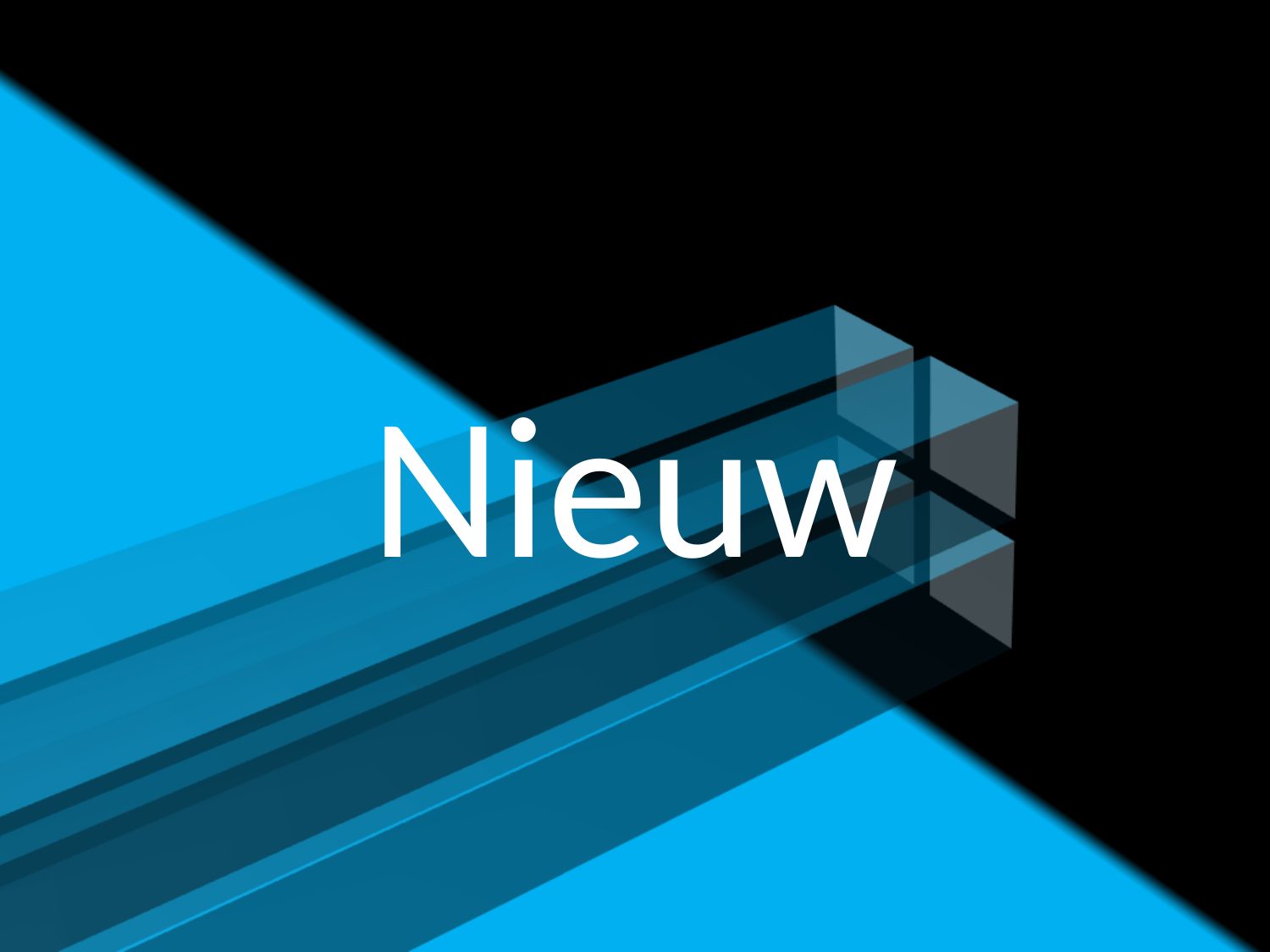

Nieuw
Jan
a
b
c
d
e
f
g
h
i
j
k
l
m
n
o
p
q
r
s
t
u
v
w
x
y
z
a
b
c
a
b
c
a
b
c
a
b
c
c
d
e
f
d
e
f
d
e
f
d
e
f
f
a
a
b
c
a
b
c
a
b
c
a
b
c
c
d
e
f
d
e
f
d
e
f
d
e
f
f
a
a
b
c
a
b
c
a
b
c
a
b
c
c
d
e
f
d
e
f
d
e
f
d
e
f
f
a
a
b
c
a
b
c
a
b
c
a
b
c
c
d
e
f
d
e
f
d
e
f
d
e
f
f
a
a
b
c
a
b
c
a
b
c
a
b
c
c
d
e
f
d
e
f
d
e
f
d
e
f
f
a
a
b
c
a
b
c
a
b
c
a
b
c
c
d
e
f
d
e
f
d
e
f
d
e
f
f
a
a
b
c
a
b
c
a
b
c
a
b
c
c
d
e
f
d
e
f
d
e
f
d
e
f
f
a
a
b
c
a
b
c
a
b
c
a
b
c
c
d
e
f
d
e
f
d
e
f
d
e
f
f
a
a
b
c
a
b
c
a
b
c
a
b
c
c
d
e
f
d
e
f
d
e
f
d
e
f
f
a
a
b
c
a
b
c
a
b
c
a
b
c
c
d
e
f
d
e
f
d
e
f
d
e
f
f
a